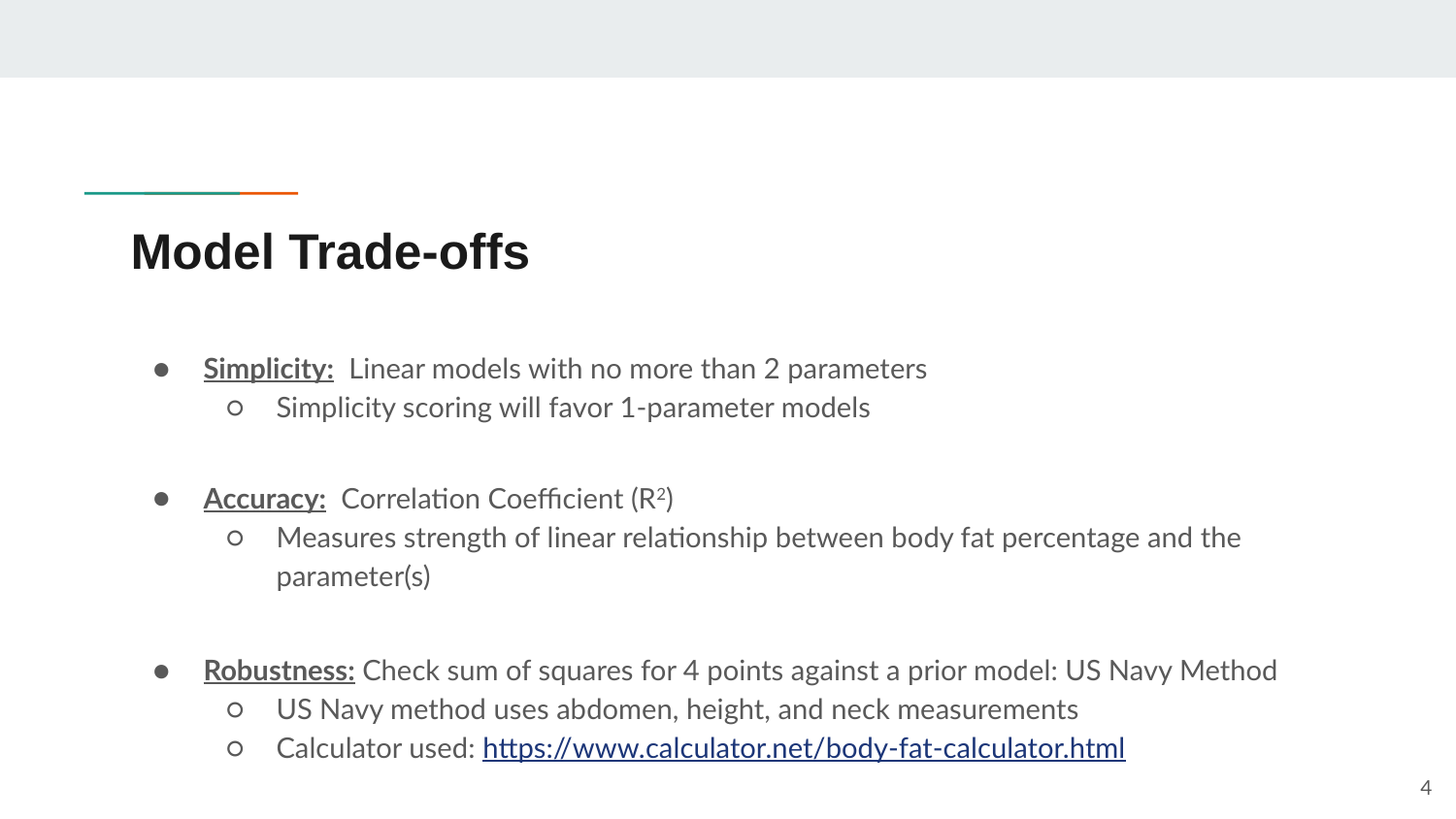

# Model Trade-offs
Simplicity:  Linear models with no more than 2 parameters
Simplicity scoring will favor 1-parameter models

Accuracy:  Correlation Coefficient (R2)
Measures strength of linear relationship between body fat percentage and the parameter(s)

Robustness: Check sum of squares for 4 points against a prior model: US Navy Method
US Navy method uses abdomen, height, and neck measurements
Calculator used: https://www.calculator.net/body-fat-calculator.html

4